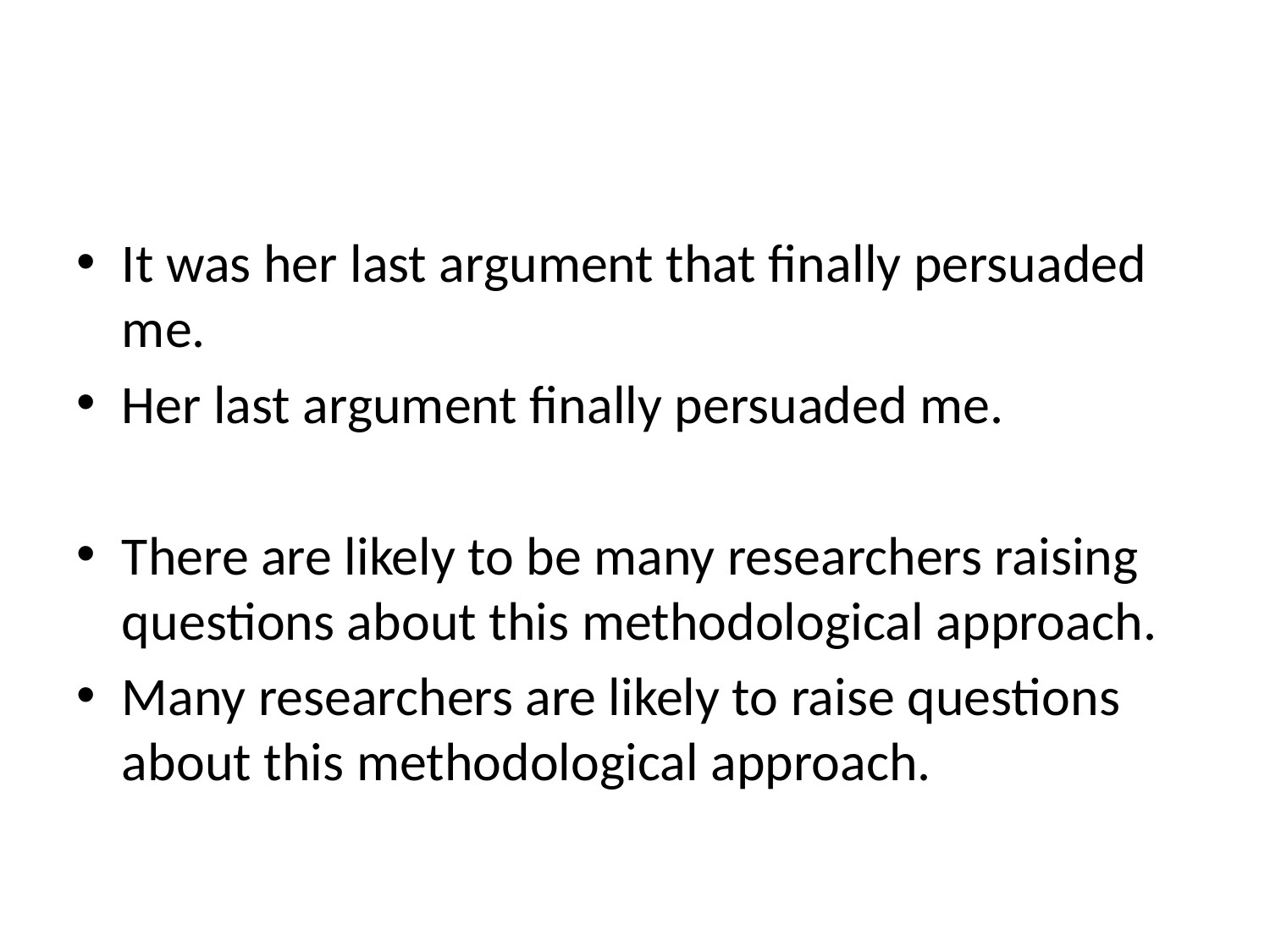

#
It was her last argument that finally persuaded me.
Her last argument finally persuaded me.

There are likely to be many researchers raising questions about this methodological approach.
Many researchers are likely to raise questions about this methodological approach.